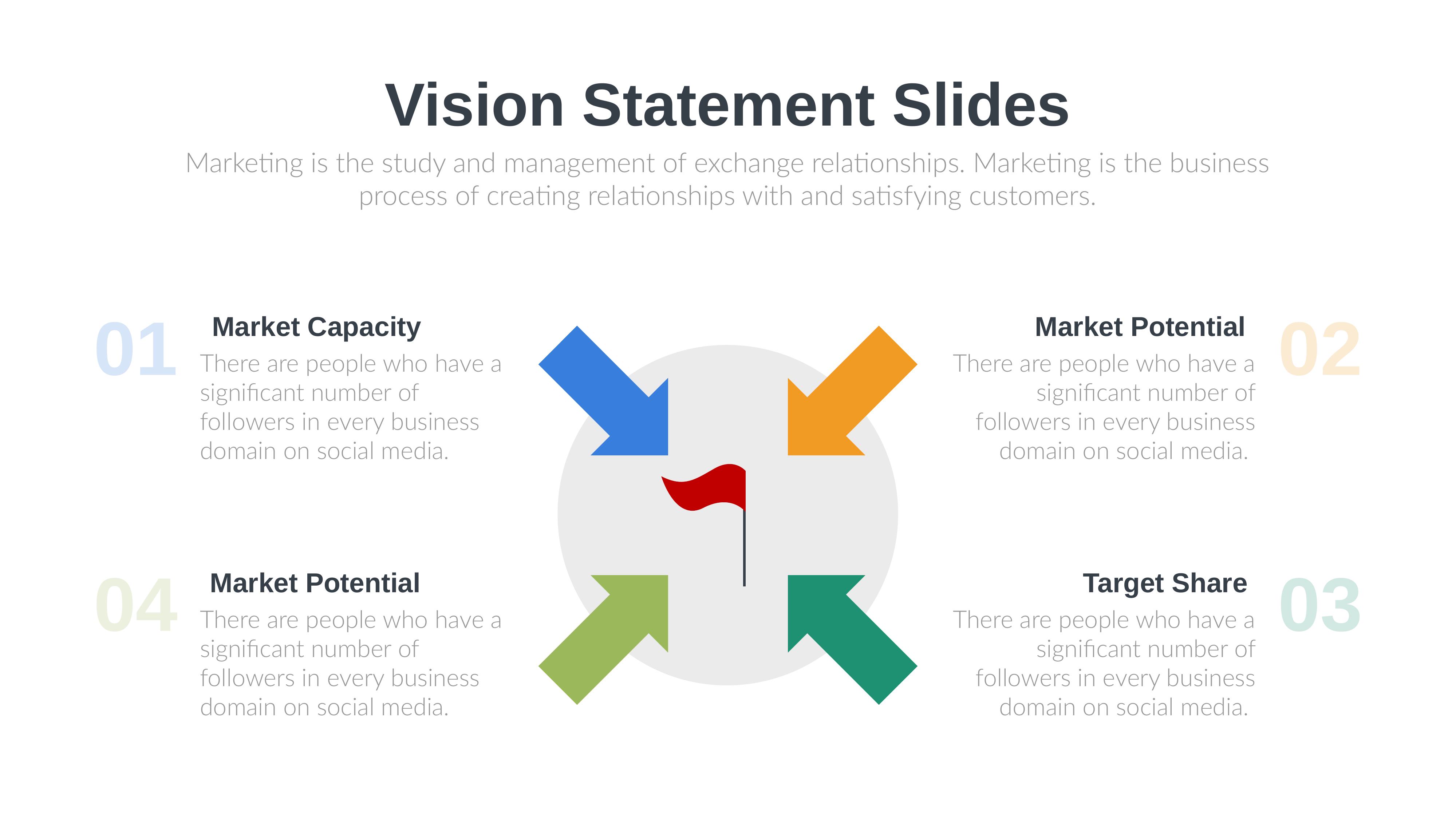

Vision Statement Slides
Marketing is the study and management of exchange relationships. Marketing is the business process of creating relationships with and satisfying customers.
01
02
Market Capacity
Market Potential

There are people who have a significant number of followers in every business domain on social media.
There are people who have a significant number of followers in every business domain on social media.

04
03
Market Potential
Target Share

There are people who have a significant number of followers in every business domain on social media.
There are people who have a significant number of followers in every business domain on social media.